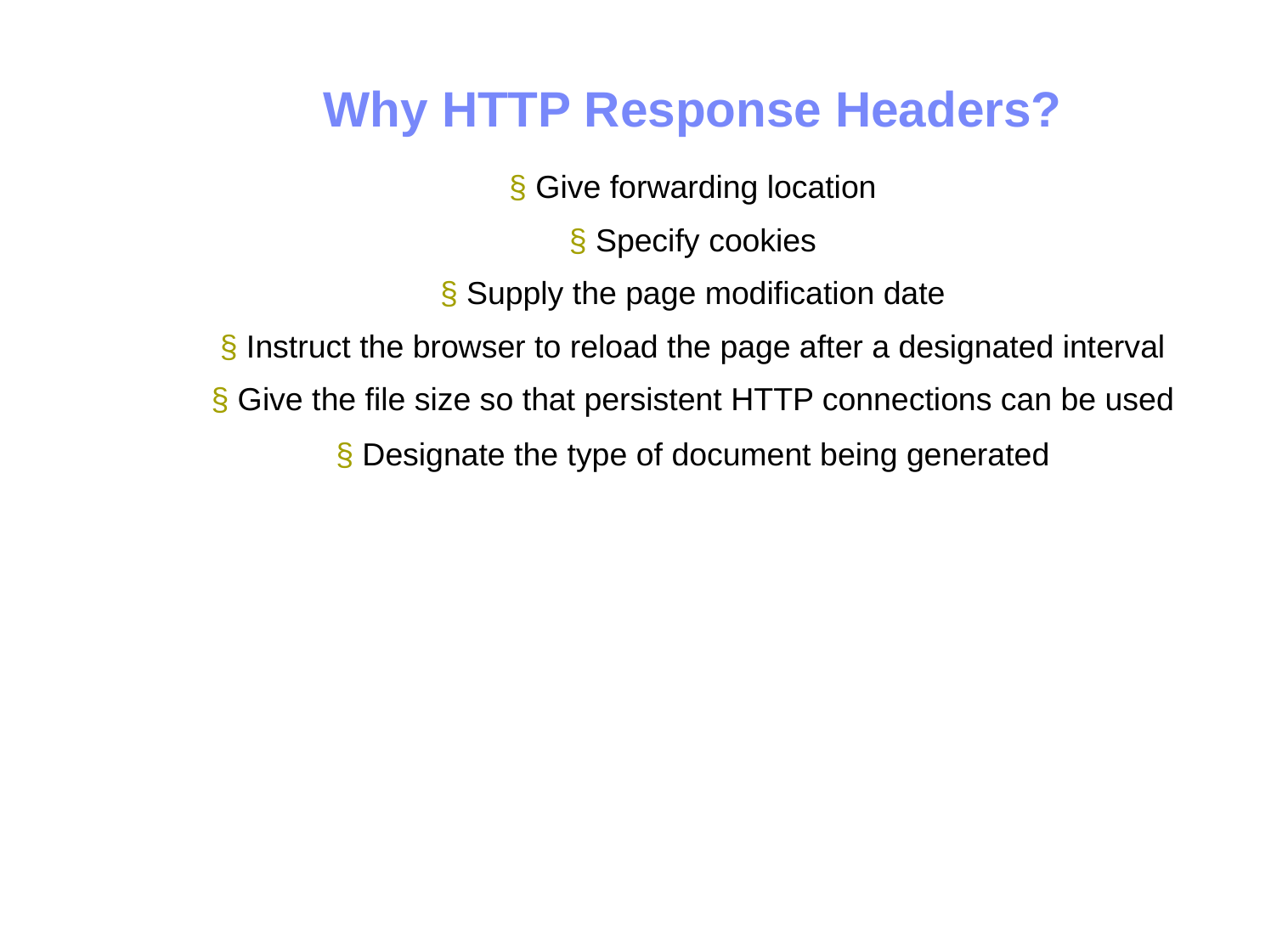

Antrix Consultancy Services

Why HTTP Response Headers?

§ Give forwarding location

§ Specify cookies

§ Supply the page modification date

§ Instruct the browser to reload the page after a designated interval

§ Give the file size so that persistent HTTP connections can be used

§ Designate the type of document being generated

Madhusudhanan.P.K.